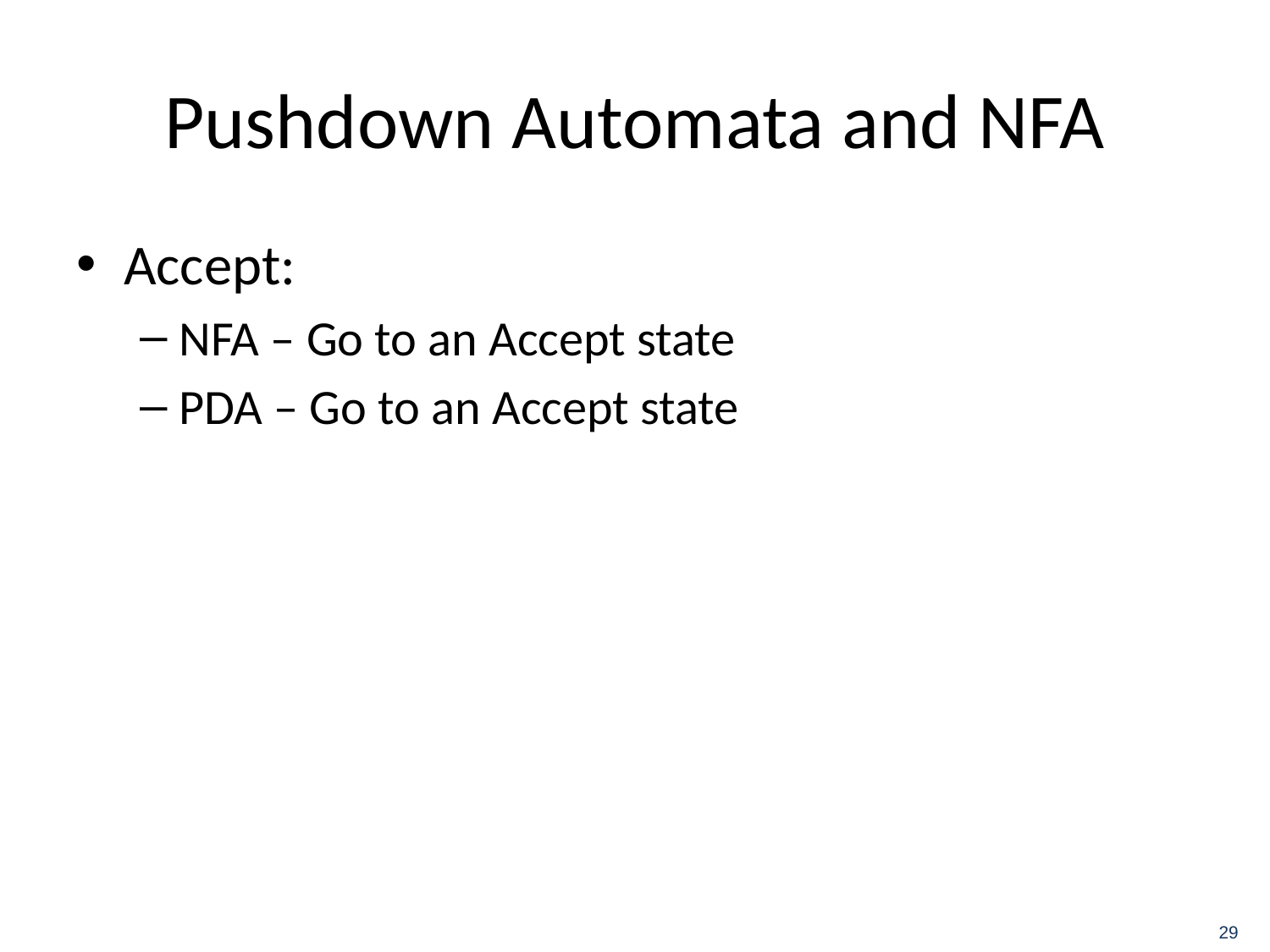

# Pushdown Automata and NFA
Accept:
NFA – Go to an Accept state
PDA – Go to an Accept state

29